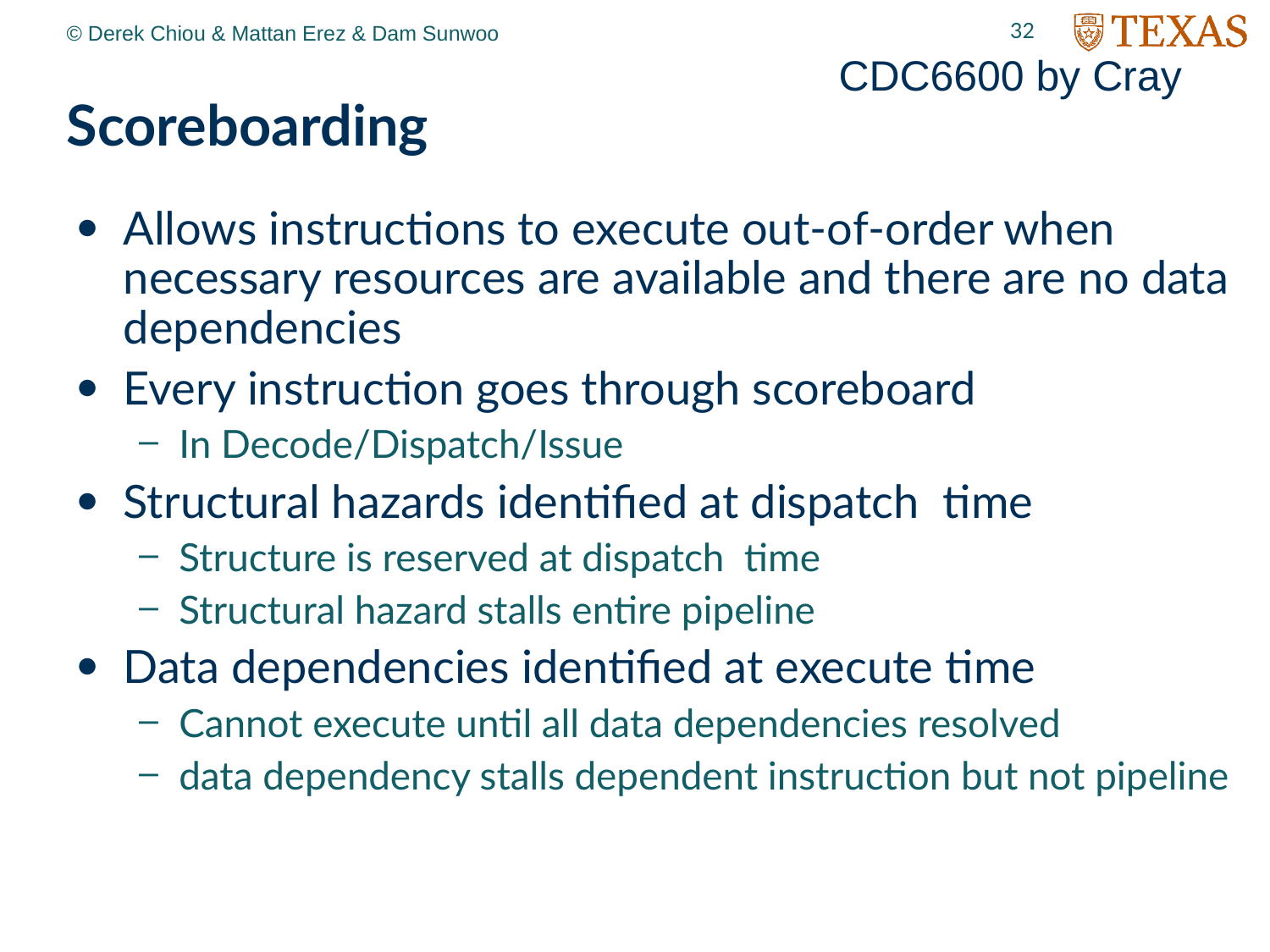

32
© Derek Chiou & Mattan Erez & Dam Sunwoo
CDC6600 by Cray
# Scoreboarding
Allows instructions to execute out-of-order when necessary resources are available and there are no data dependencies
Every instruction goes through scoreboard
In Decode/Dispatch/Issue
Structural hazards identified at dispatch  time
Structure is reserved at dispatch  time
Structural hazard stalls entire pipeline
Data dependencies identified at execute time
Cannot execute until all data dependencies resolved
data dependency stalls dependent instruction but not pipeline